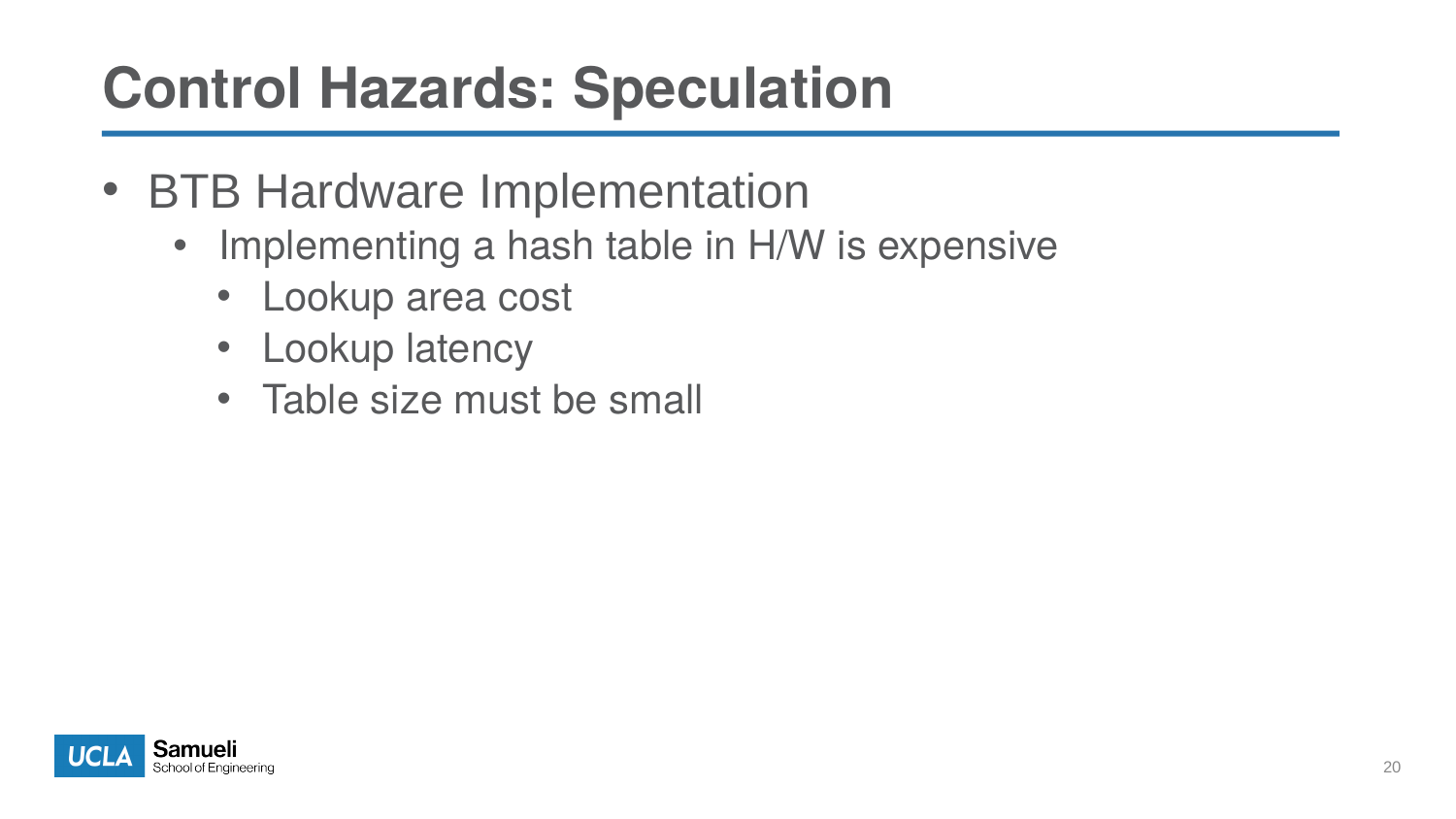

Control Hazards: Speculation
BTB Hardware Implementation
Implementing a hash table in H/W is expensive
Lookup area cost
Lookup latency
Table size must be small
20